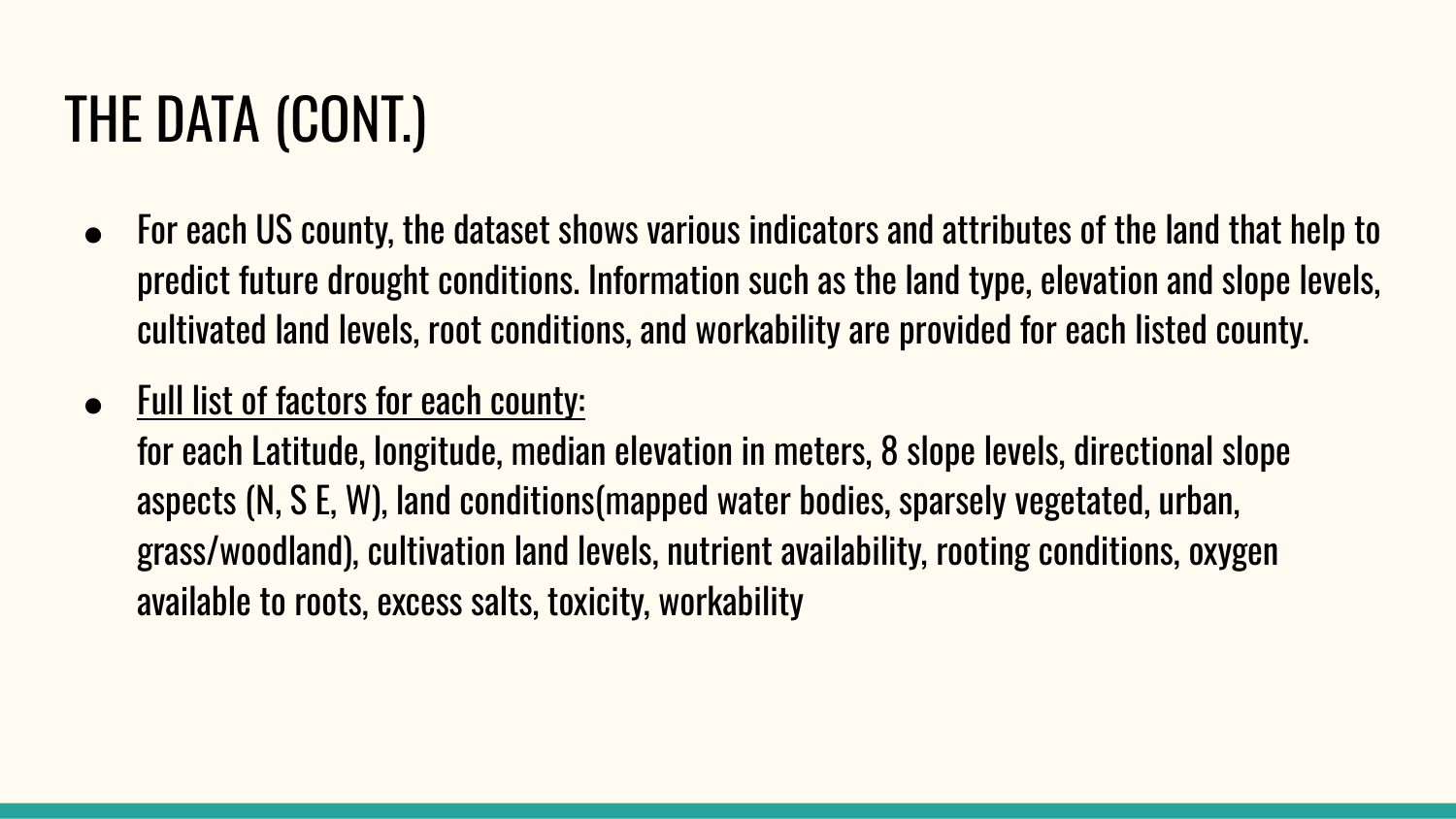

# THE DATA (CONT.)
For each US county, the dataset shows various indicators and attributes of the land that help to predict future drought conditions. Information such as the land type, elevation and slope levels, cultivated land levels, root conditions, and workability are provided for each listed county.
Full list of factors for each county:
for each Latitude, longitude, median elevation in meters, 8 slope levels, directional slope aspects (N, S E, W), land conditions(mapped water bodies, sparsely vegetated, urban, grass/woodland), cultivation land levels, nutrient availability, rooting conditions, oxygen available to roots, excess salts, toxicity, workability